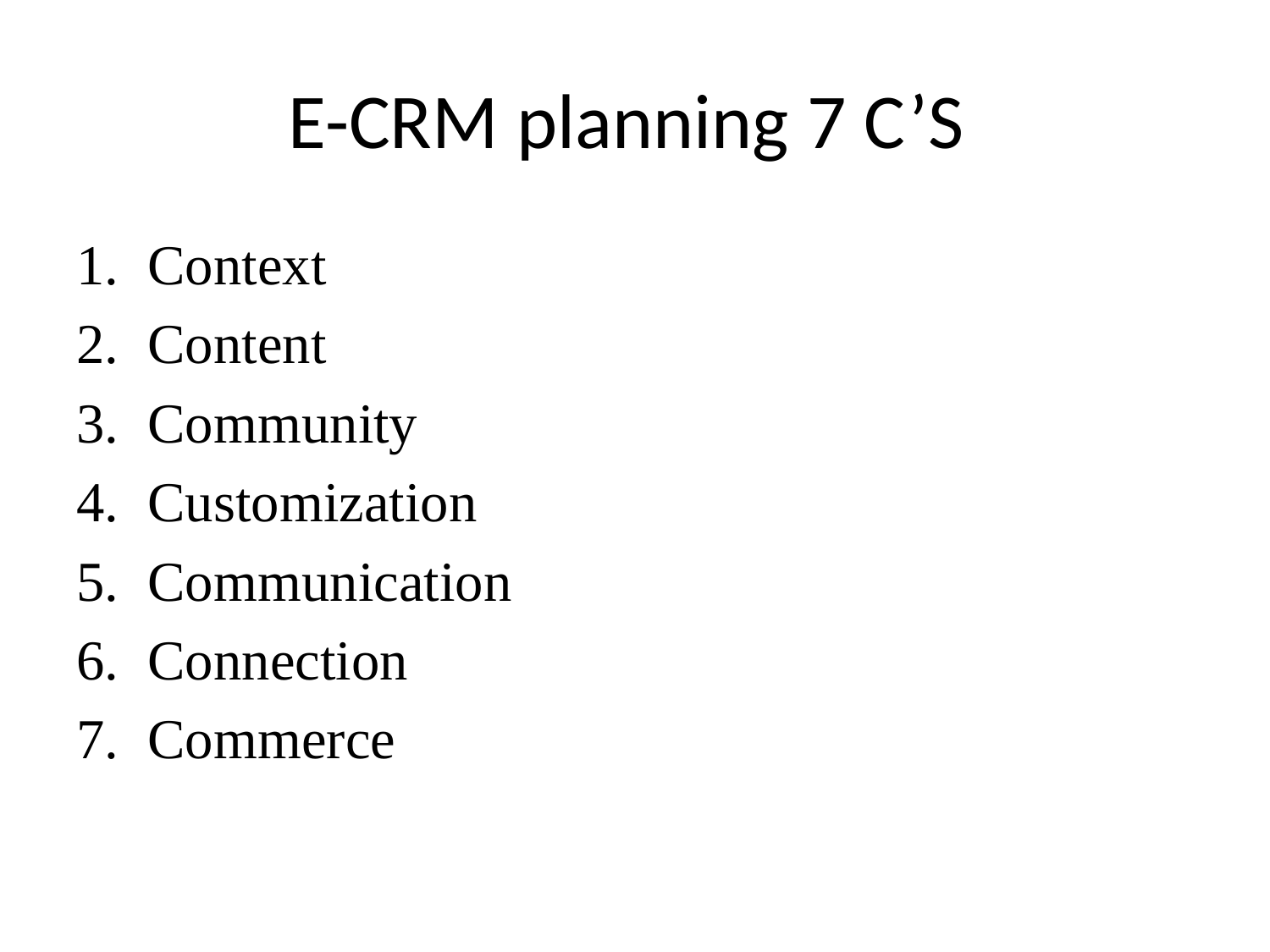

# E-CRM planning 7 C’S
Context
Content
Community
Customization
Communication
Connection
Commerce